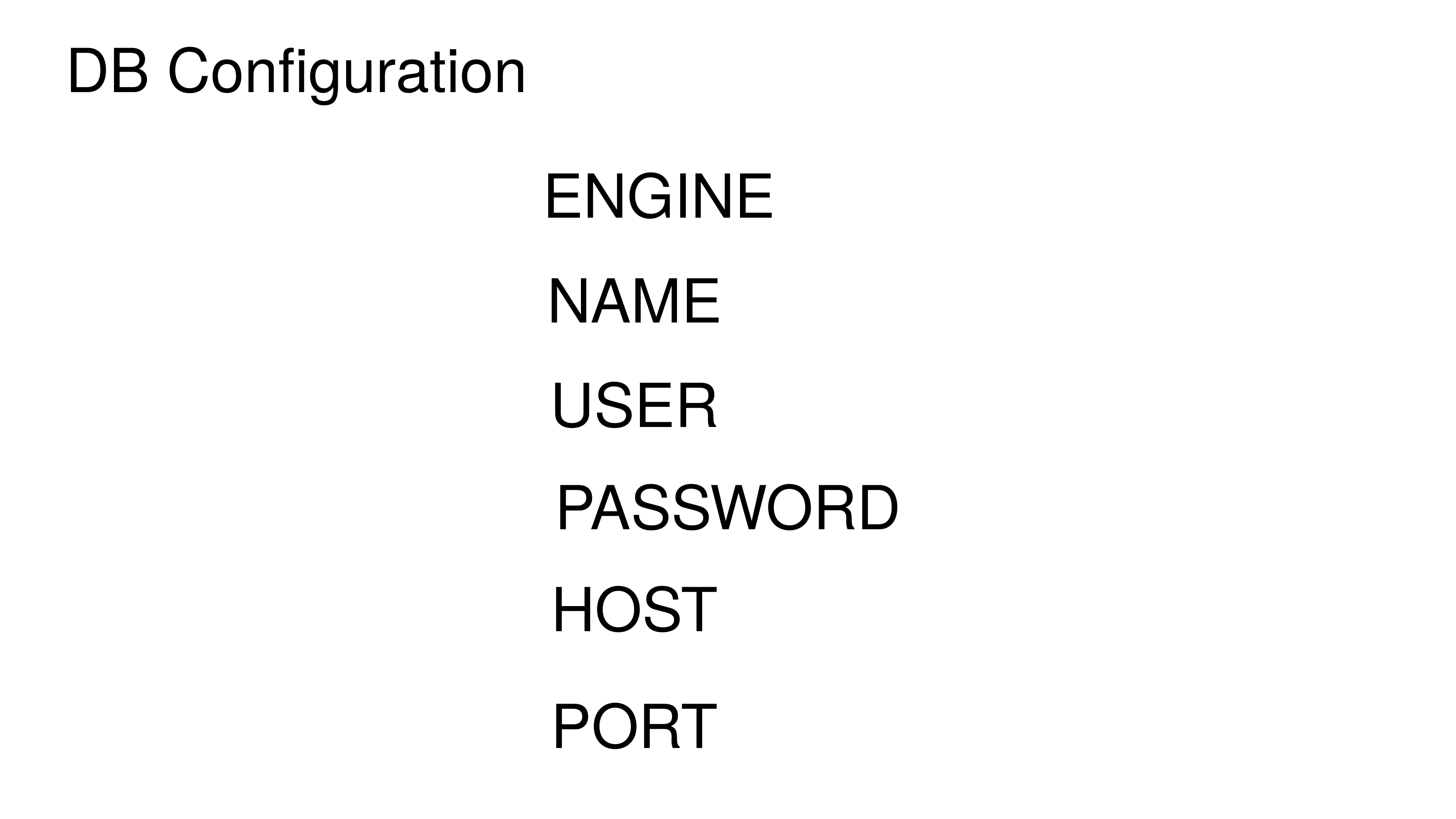

DB Configuration
ENGINE
NAME
USER
PASSWORD
HOST
PORT